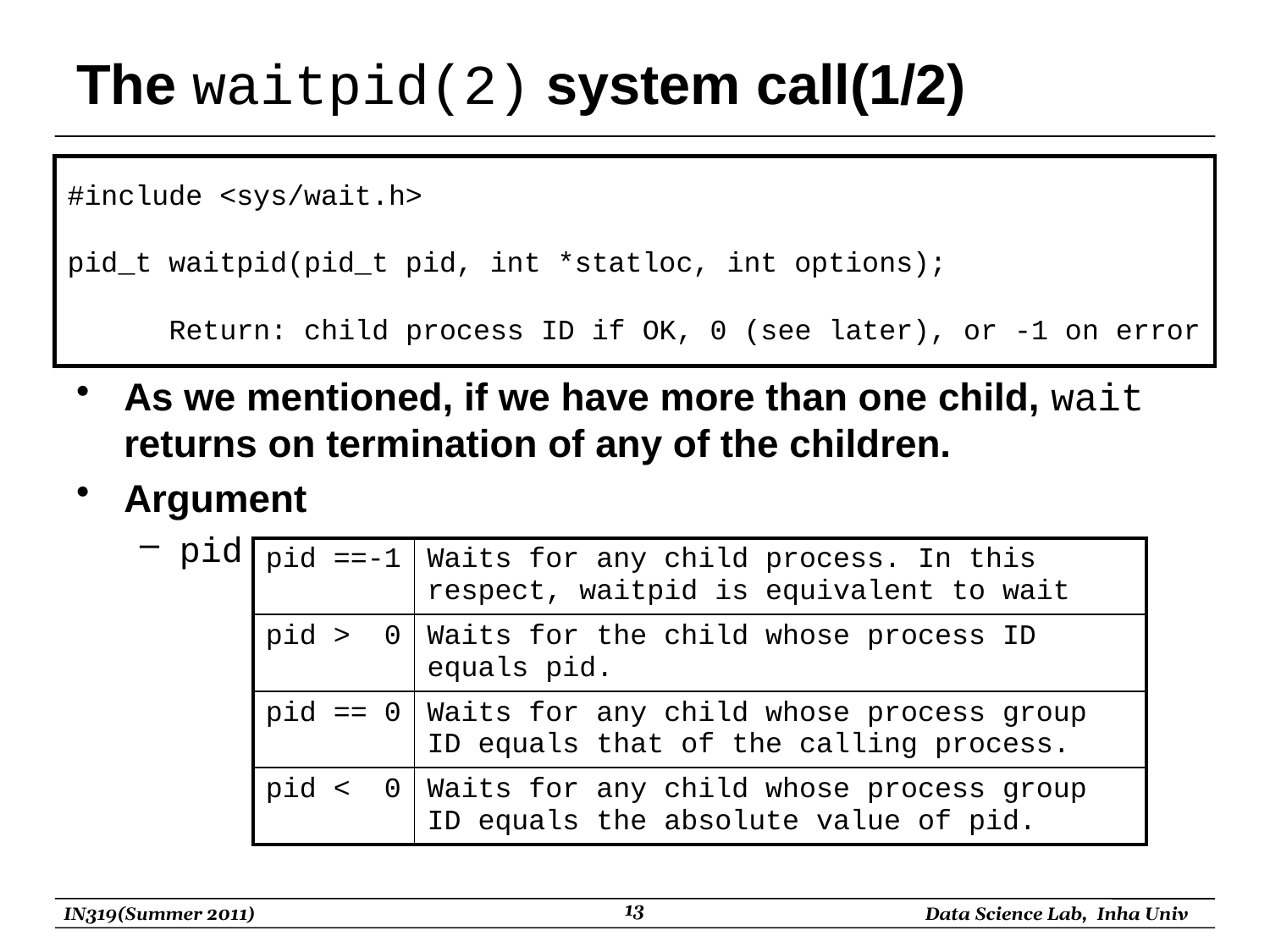

# The waitpid(2) system call(1/2)
#include <sys/wait.h>

pid_t waitpid(pid_t pid, int *statloc, int options);

      Return: child process ID if OK, 0 (see later), or -1 on error
As we mentioned, if we have more than one child, wait returns on termination of any of the children.
Argument
pid
| pid ==-1 | Waits for any child process. In this respect, waitpid is equivalent to wait |
| --- | --- |
| pid > 0 | Waits for the child whose process ID equals pid. |
| pid == 0 | Waits for any child whose process group ID equals that of the calling process. |
| pid < 0 | Waits for any child whose process group ID equals the absolute value of pid. |
13